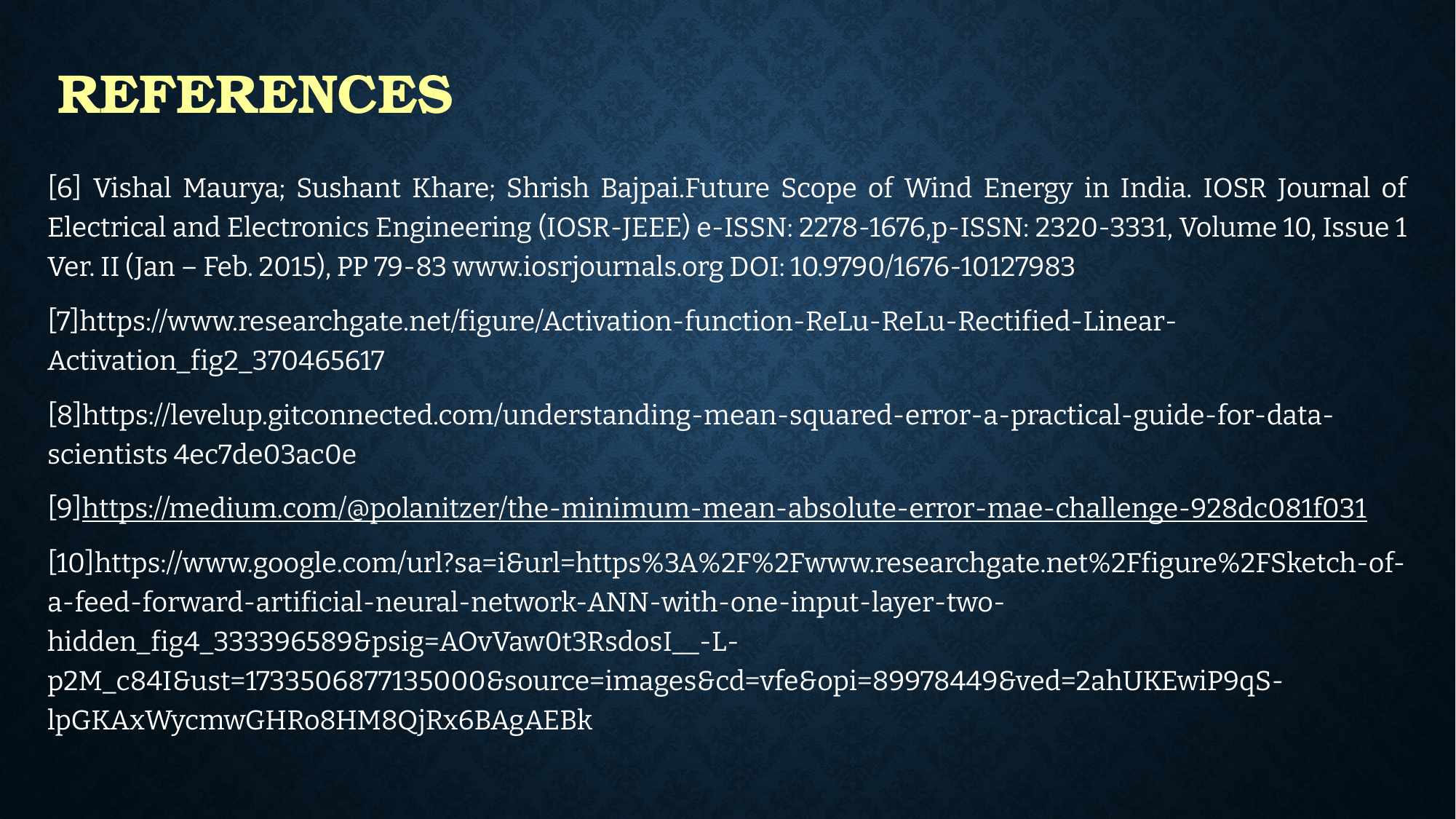

# REFERENCES
[6] Vishal Maurya; Sushant Khare; Shrish Bajpai.Future Scope of Wind Energy in India. IOSR Journal of Electrical and Electronics Engineering (IOSR-JEEE) e-ISSN: 2278-1676,p-ISSN: 2320-3331, Volume 10, Issue 1 Ver. II (Jan – Feb. 2015), PP 79-83 www.iosrjournals.org DOI: 10.9790/1676-10127983
[7]https://www.researchgate.net/figure/Activation-function-ReLu-ReLu-Rectified-Linear-Activation_fig2_370465617
[8]https://levelup.gitconnected.com/understanding-mean-squared-error-a-practical-guide-for-data-scientists 4ec7de03ac0e
[9]https://medium.com/@polanitzer/the-minimum-mean-absolute-error-mae-challenge-928dc081f031
[10]https://www.google.com/url?sa=i&url=https%3A%2F%2Fwww.researchgate.net%2Ffigure%2FSketch-of-a-feed-forward-artificial-neural-network-ANN-with-one-input-layer-two-hidden_fig4_333396589&psig=AOvVaw0t3RsdosI__-L-p2M_c84I&ust=1733506877135000&source=images&cd=vfe&opi=89978449&ved=2ahUKEwiP9qS-lpGKAxWycmwGHRo8HM8QjRx6BAgAEBk